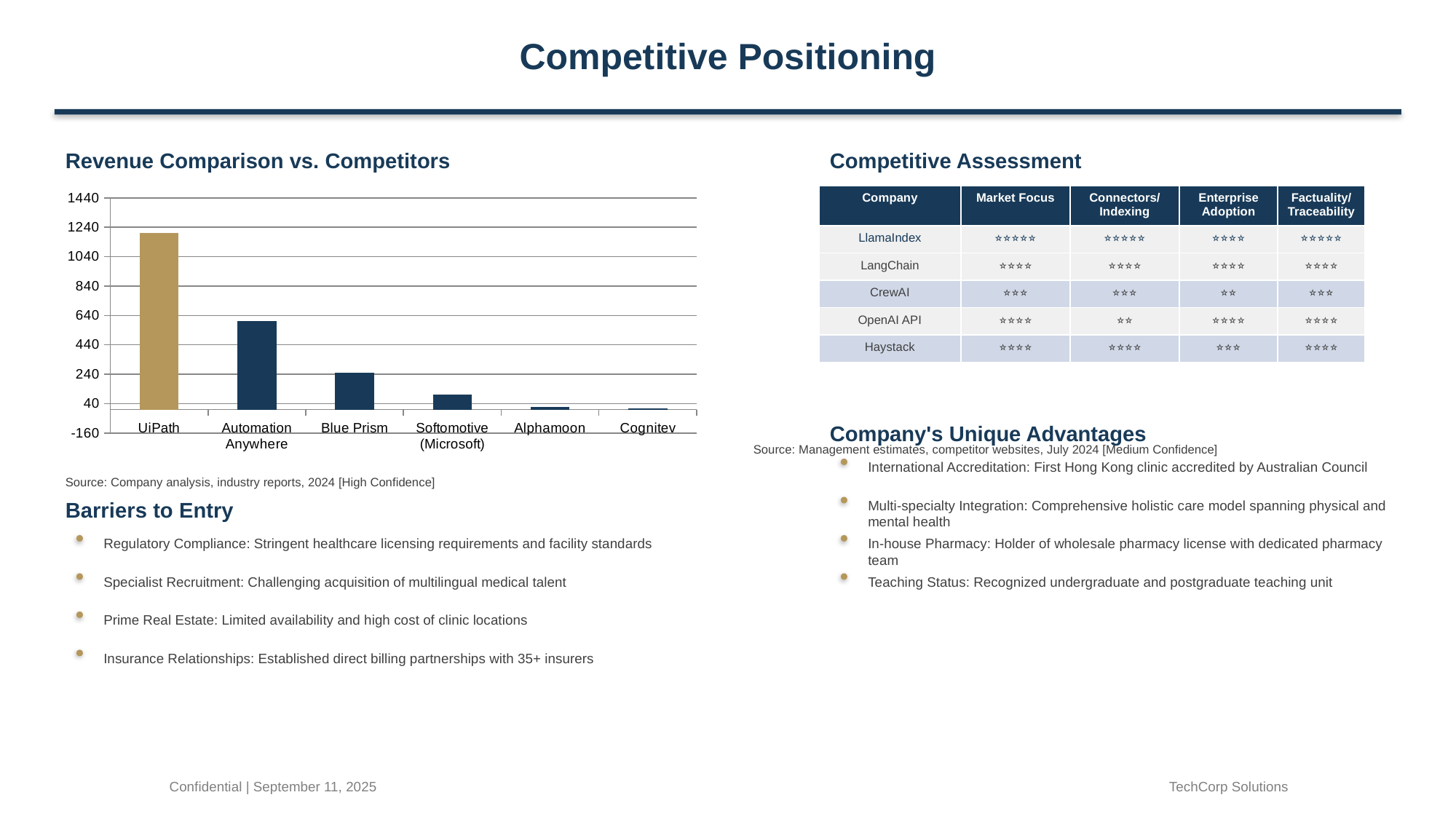

Competitive Positioning

Revenue Comparison vs. Competitors
Competitive Assessment

### Chart:

| Category | Revenue ($M) |
|---|---|
| UiPath | 1200.0 |
| Automation Anywhere | 600.0 |
| Blue Prism | 250.0 |
| Softomotive (Microsoft) | 100.0 |
| Alphamoon | 15.0 |
| Cognitev | 8.0 |
| Company | Market Focus | Connectors/Indexing | Enterprise Adoption | Factuality/Traceability |
| --- | --- | --- | --- | --- |
| LlamaIndex | ⭐⭐⭐⭐⭐ | ⭐⭐⭐⭐⭐ | ⭐⭐⭐⭐ | ⭐⭐⭐⭐⭐ |
| LangChain | ⭐⭐⭐⭐ | ⭐⭐⭐⭐ | ⭐⭐⭐⭐ | ⭐⭐⭐⭐ |
| CrewAI | ⭐⭐⭐ | ⭐⭐⭐ | ⭐⭐ | ⭐⭐⭐ |
| OpenAI API | ⭐⭐⭐⭐ | ⭐⭐ | ⭐⭐⭐⭐ | ⭐⭐⭐⭐ |
| Haystack | ⭐⭐⭐⭐ | ⭐⭐⭐⭐ | ⭐⭐⭐ | ⭐⭐⭐⭐ |
Company's Unique Advantages
Source: Management estimates, competitor websites, July 2024 [Medium Confidence]
International Accreditation: First Hong Kong clinic accredited by Australian Council

Source: Company analysis, industry reports, 2024 [High Confidence]
Barriers to Entry
Multi-specialty Integration: Comprehensive holistic care model spanning physical and mental health

Regulatory Compliance: Stringent healthcare licensing requirements and facility standards
In-house Pharmacy: Holder of wholesale pharmacy license with dedicated pharmacy team

Teaching Status: Recognized undergraduate and postgraduate teaching unit
Specialist Recruitment: Challenging acquisition of multilingual medical talent

Prime Real Estate: Limited availability and high cost of clinic locations

Insurance Relationships: Established direct billing partnerships with 35+ insurers

Confidential | September 11, 2025
TechCorp Solutions